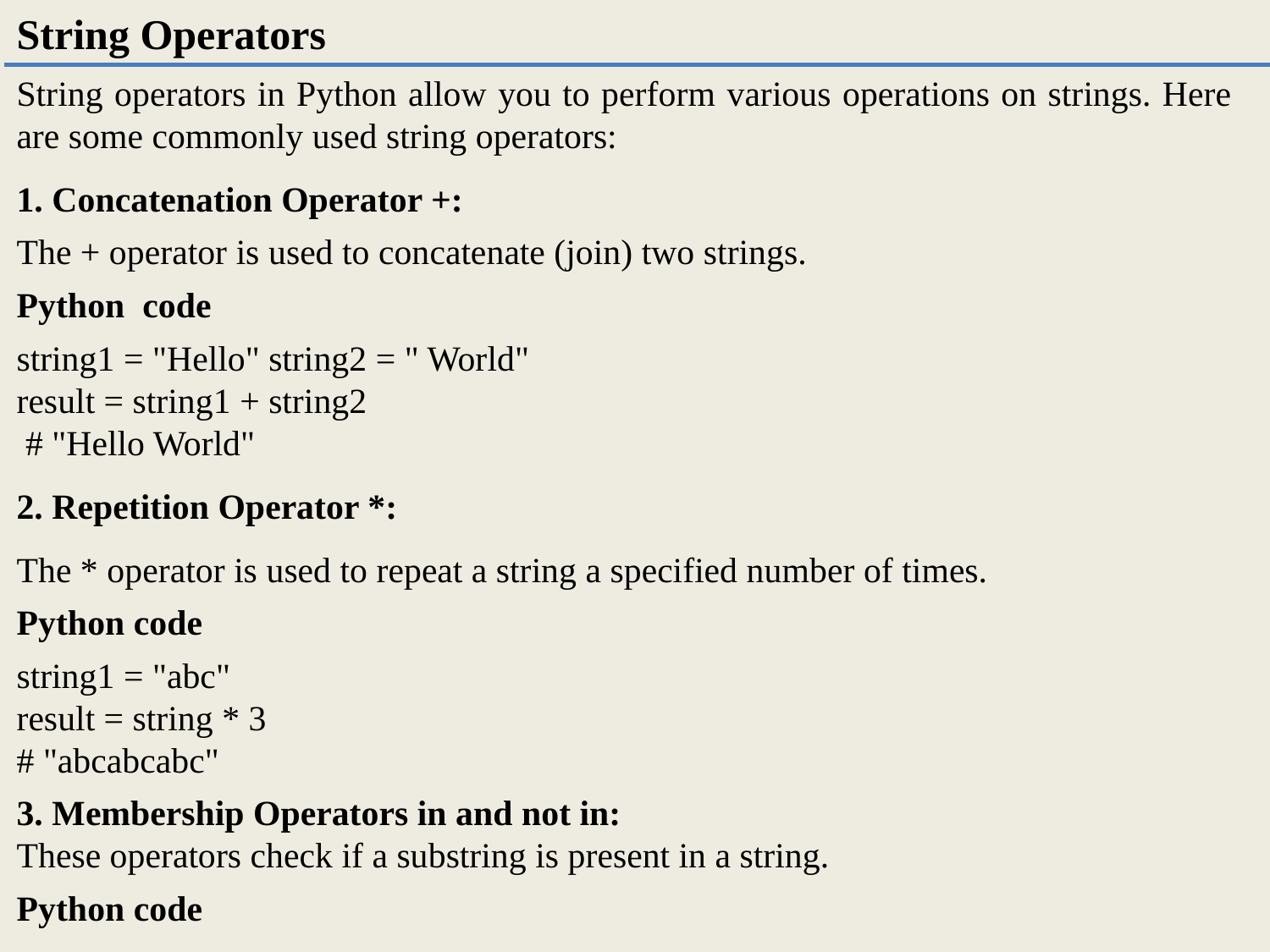

String Operators
String operators in Python allow you to perform various operations on strings. Here are some commonly used string operators:
1. Concatenation Operator +:
The + operator is used to concatenate (join) two strings.
Python  code
string1 = "Hello" string2 = " World"
result = string1 + string2
 # "Hello World"
2. Repetition Operator *:
The * operator is used to repeat a string a specified number of times.
Python code
string1 = "abc"
result = string * 3
# "abcabcabc"
3. Membership Operators in and not in:
These operators check if a substring is present in a string.
Python code